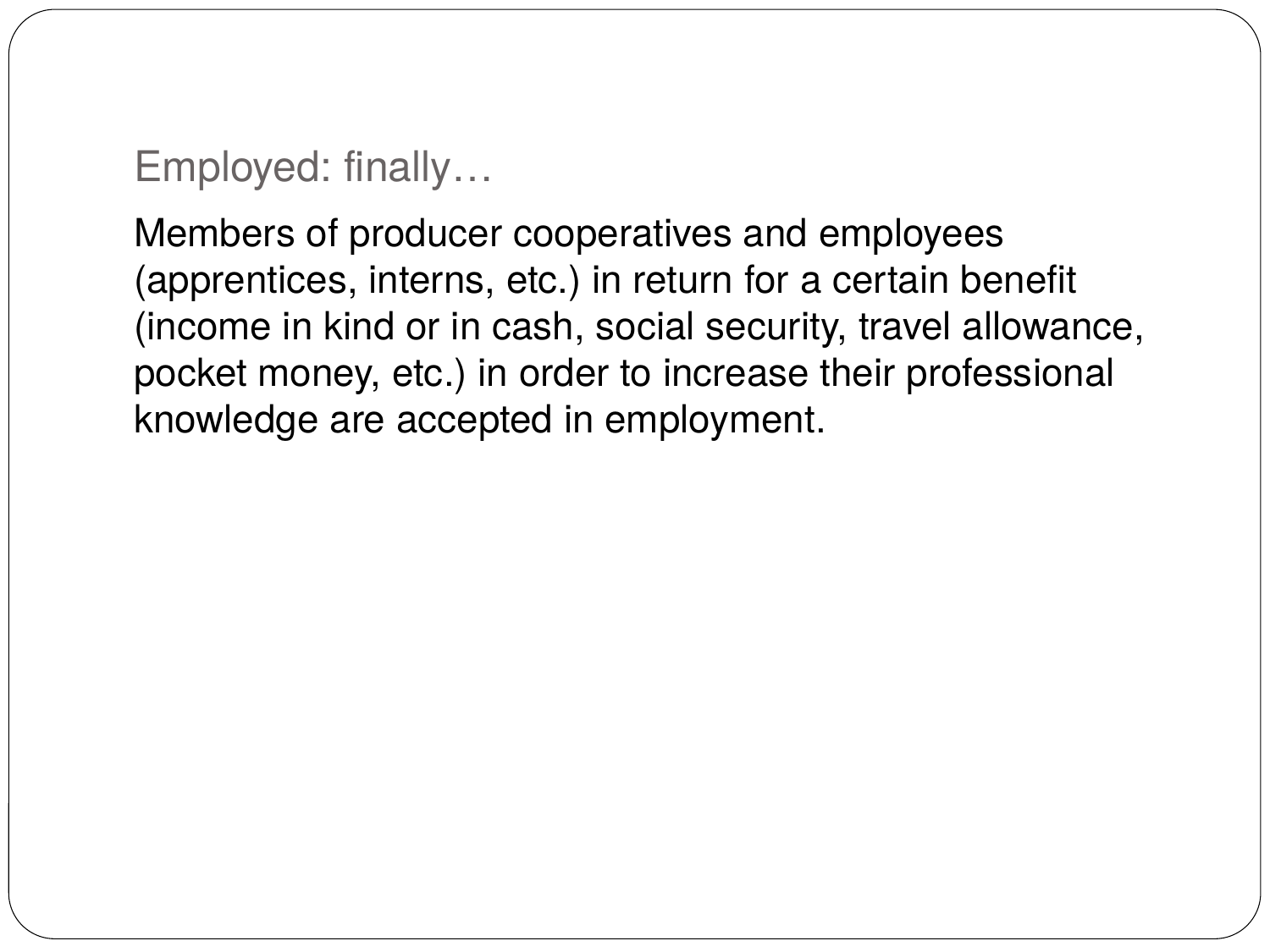

# Employed: finally…
Members of producer cooperatives and employees (apprentices, interns, etc.) in return for a certain benefit (income in kind or in cash, social security, travel allowance, pocket money, etc.) in order to increase their professional knowledge are accepted in employment.